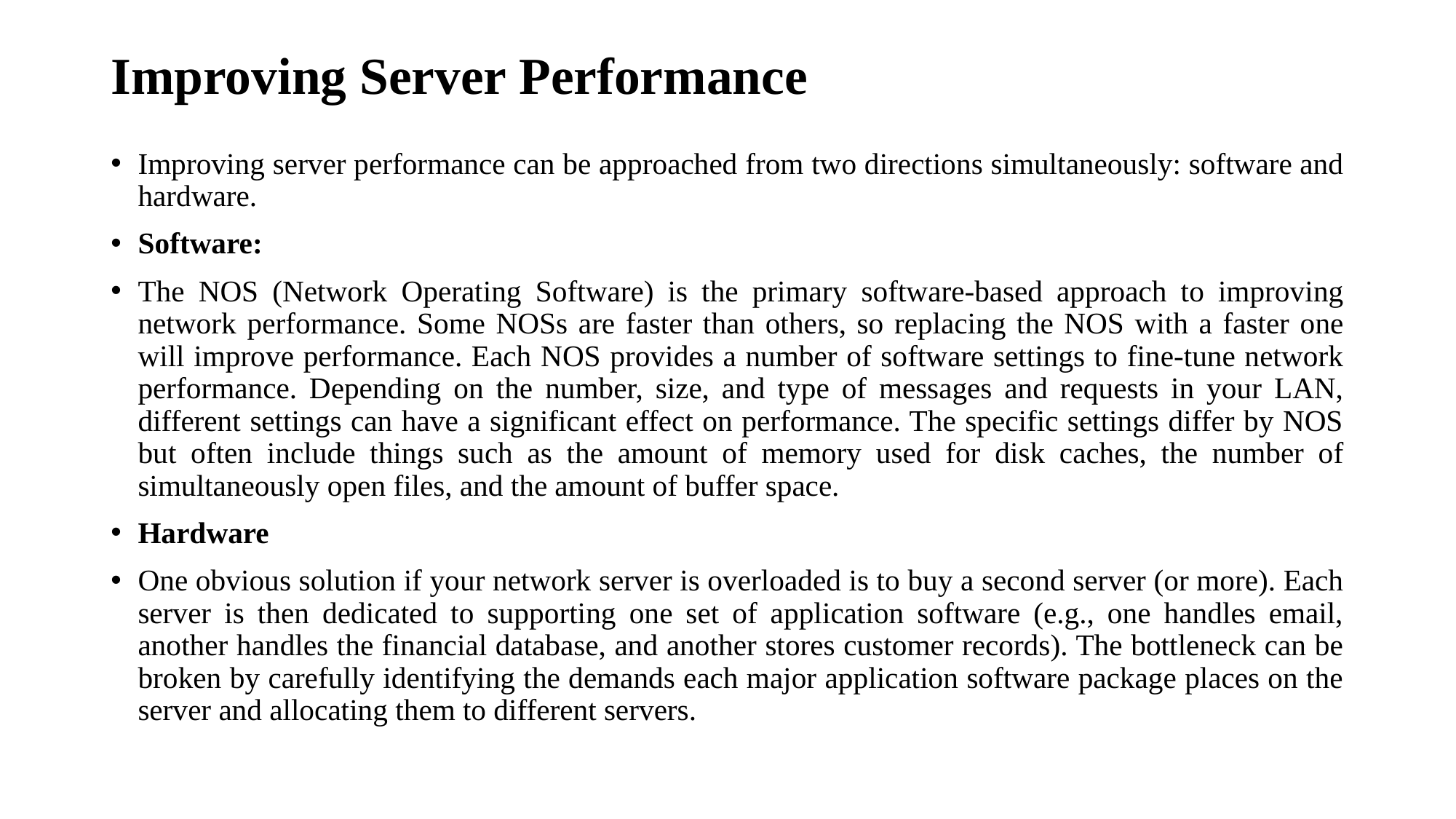

# Improving Server Performance
Improving server performance can be approached from two directions simultaneously: software and hardware.
Software:
The NOS (Network Operating Software) is the primary software-based approach to improving network performance. Some NOSs are faster than others, so replacing the NOS with a faster one will improve performance. Each NOS provides a number of software settings to fine-tune network performance. Depending on the number, size, and type of messages and requests in your LAN, different settings can have a significant effect on performance. The specific settings differ by NOS but often include things such as the amount of memory used for disk caches, the number of simultaneously open files, and the amount of buffer space.
Hardware
One obvious solution if your network server is overloaded is to buy a second server (or more). Each server is then dedicated to supporting one set of application software (e.g., one handles email, another handles the financial database, and another stores customer records). The bottleneck can be broken by carefully identifying the demands each major application software package places on the server and allocating them to different servers.